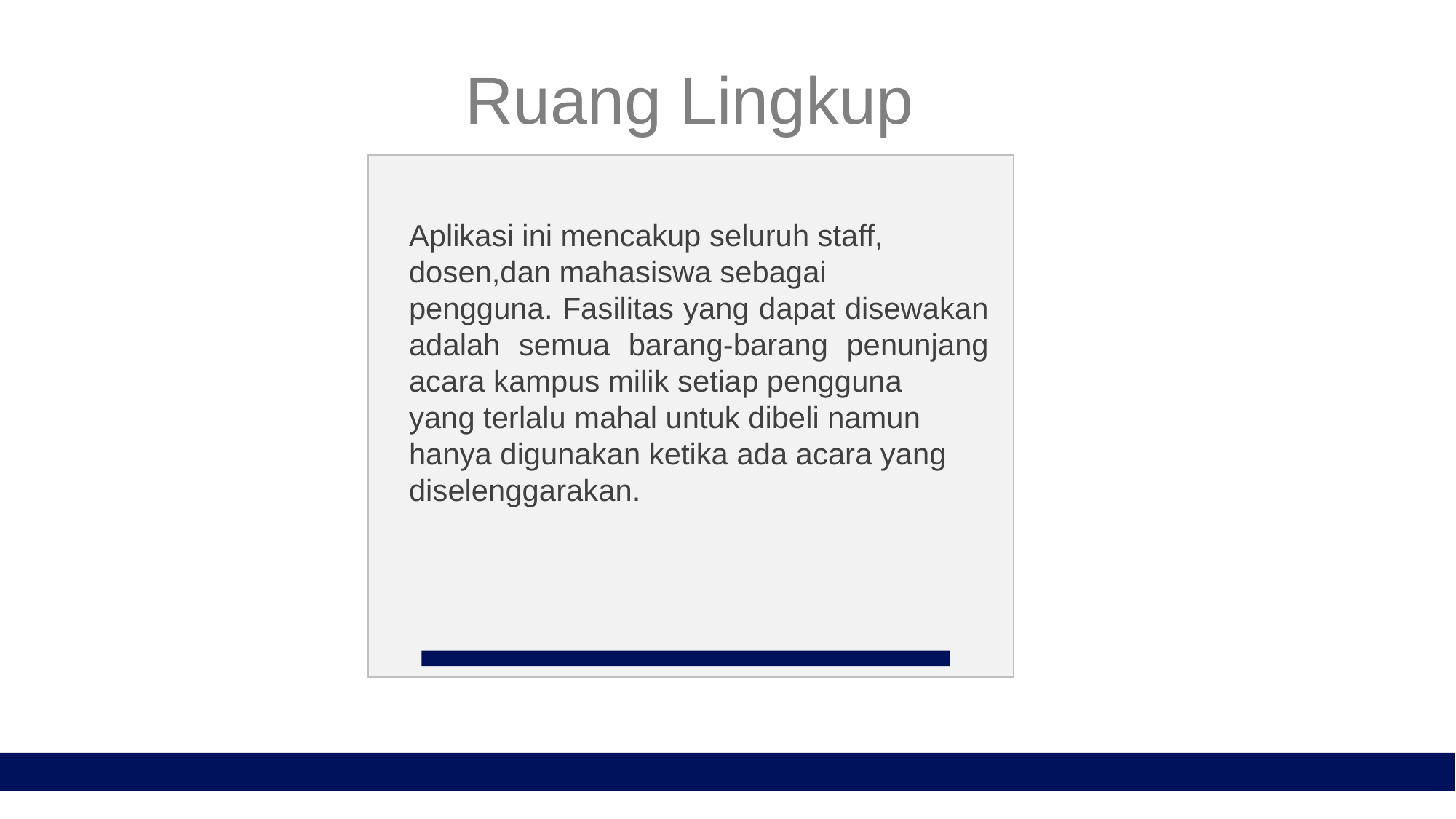

Ruang Lingkup

Aplikasi ini mencakup seluruh staff,
dosen,dan mahasiswa sebagai
pengguna. Fasilitas yang dapat disewakan adalah semua barang-barang penunjang acara kampus milik setiap pengguna
yang terlalu mahal untuk dibeli namun
hanya digunakan ketika ada acara yang
diselenggarakan.